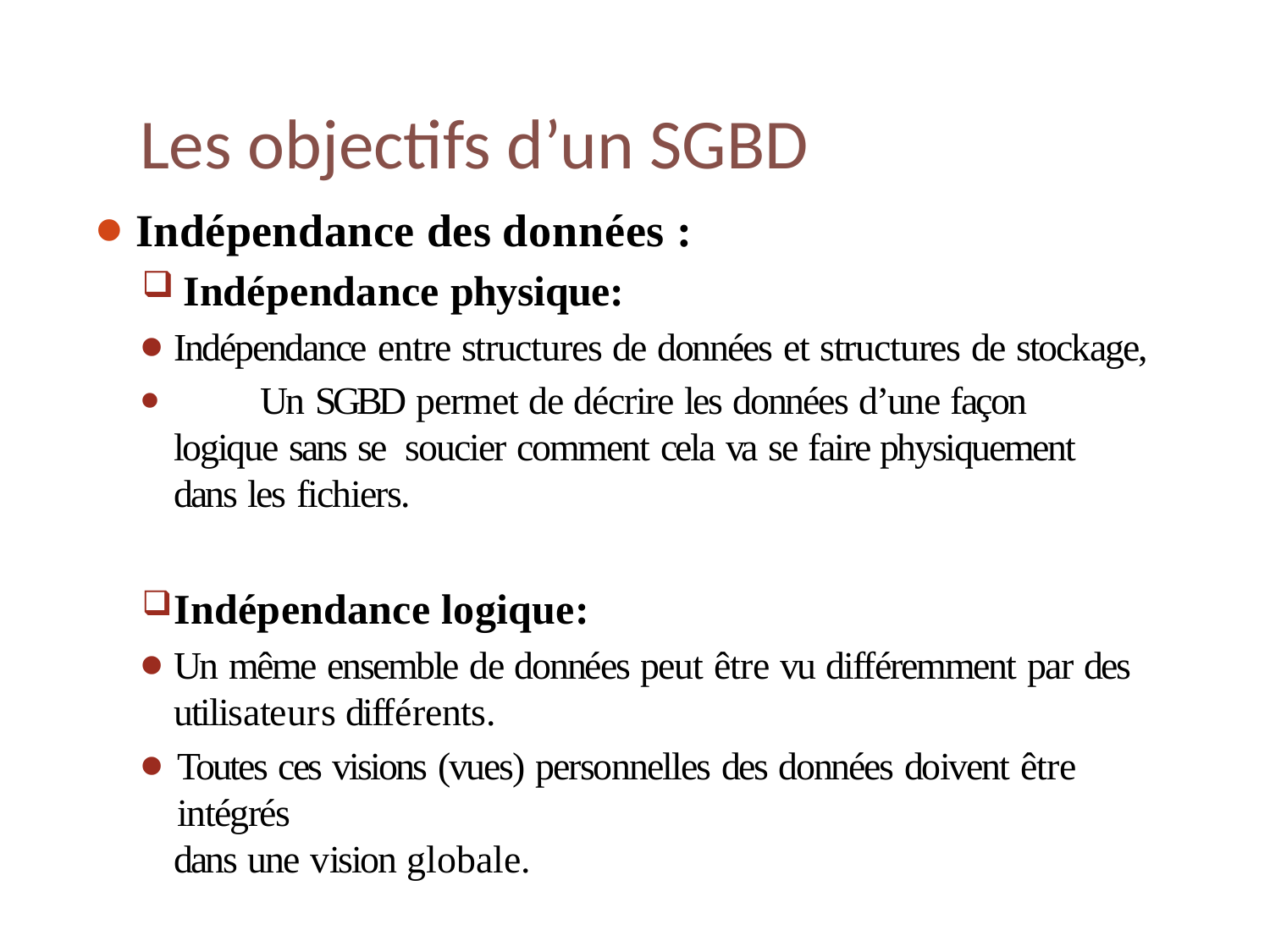

# Les objectifs d’un SGBD
Indépendance des données :
Indépendance physique:
Indépendance entre structures de données et structures de stockage,
	Un SGBD permet de décrire les données d’une façon logique sans se  soucier comment cela va se faire physiquement dans les fichiers.

Indépendance logique:
Un même ensemble de données peut être vu différemment par des
utilisateurs différents.
Toutes ces visions (vues) personnelles des données doivent être intégrés
dans une vision globale.